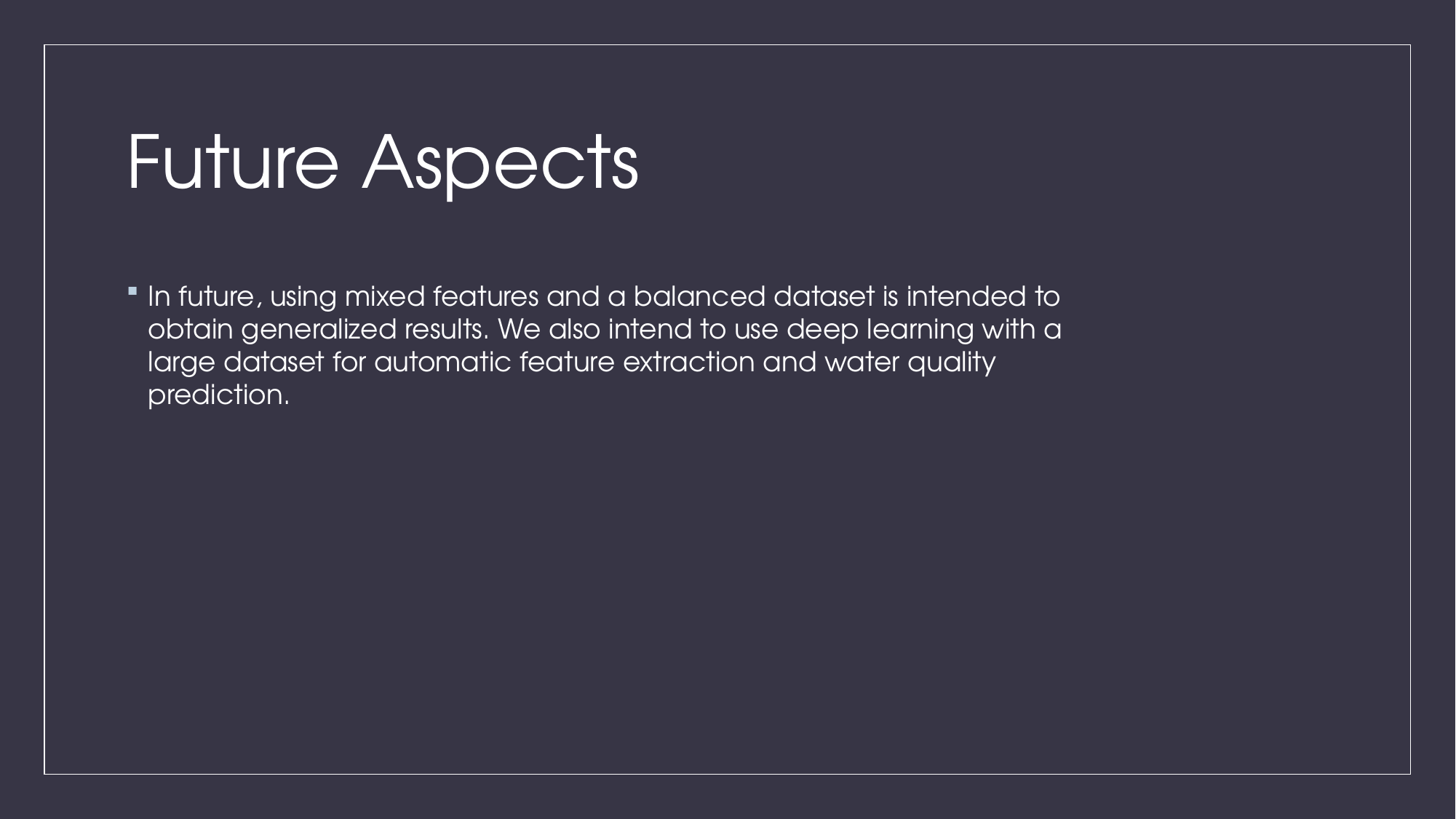

# Future Aspects
In future, using mixed features and a balanced dataset is intended to obtain generalized results. We also intend to use deep learning with a large dataset for automatic feature extraction and water quality prediction.